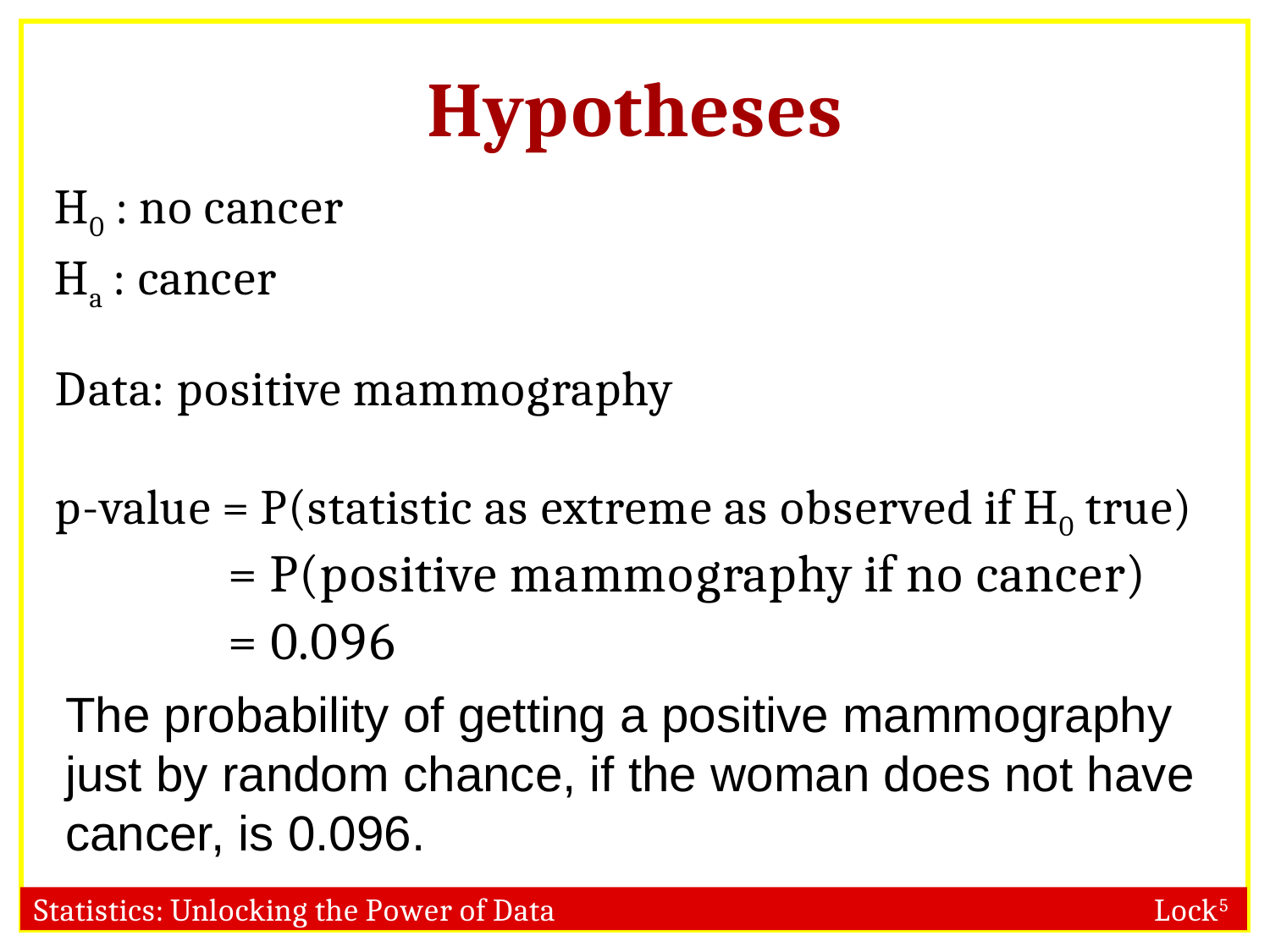

Hypotheses
H0 : no cancer
Ha : cancer

Data: positive mammography

p-value = P(statistic as extreme as observed if H0 true)
	    = P(positive mammography if no cancer)
	    = 0.096

The probability of getting a positive mammography just by random chance, if the woman does not have cancer, is 0.096.